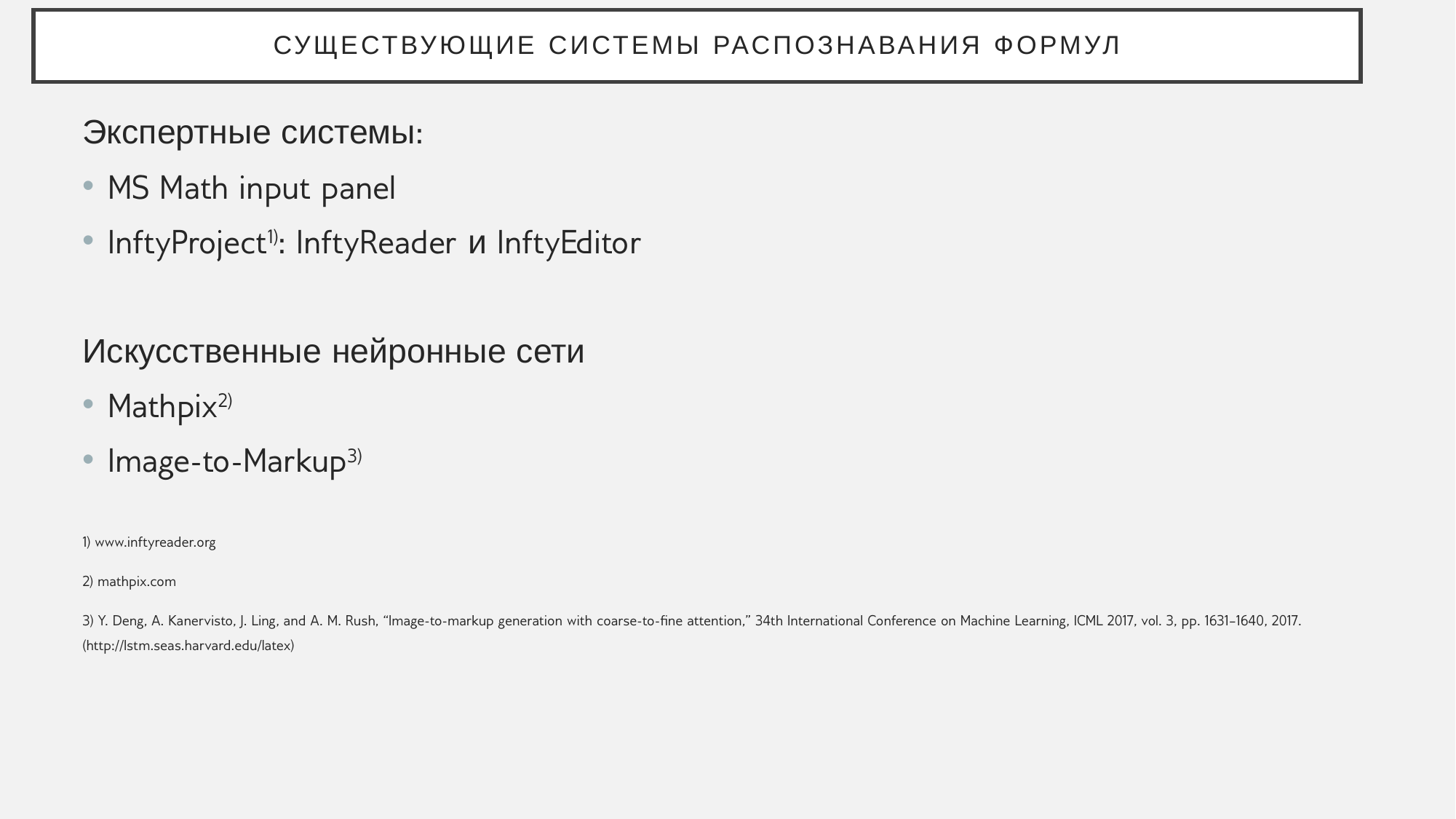

# Существующие системы распознавания формул
Экспертные системы:
MS Math input panel
InftyProject1): InftyReader и InftyEditor

Искусственные нейронные сети
Mathpix2)
Image-to-Markup3)

1) www.inftyreader.org
2) mathpix.com
3) Y. Deng, A. Kanervisto, J. Ling, and A. M. Rush, “Image-to-markup generation with coarse-to-fine attention,” 34th International Conference on Machine Learning, ICML 2017, vol. 3, pp. 1631–1640, 2017. (http://lstm.seas.harvard.edu/latex)